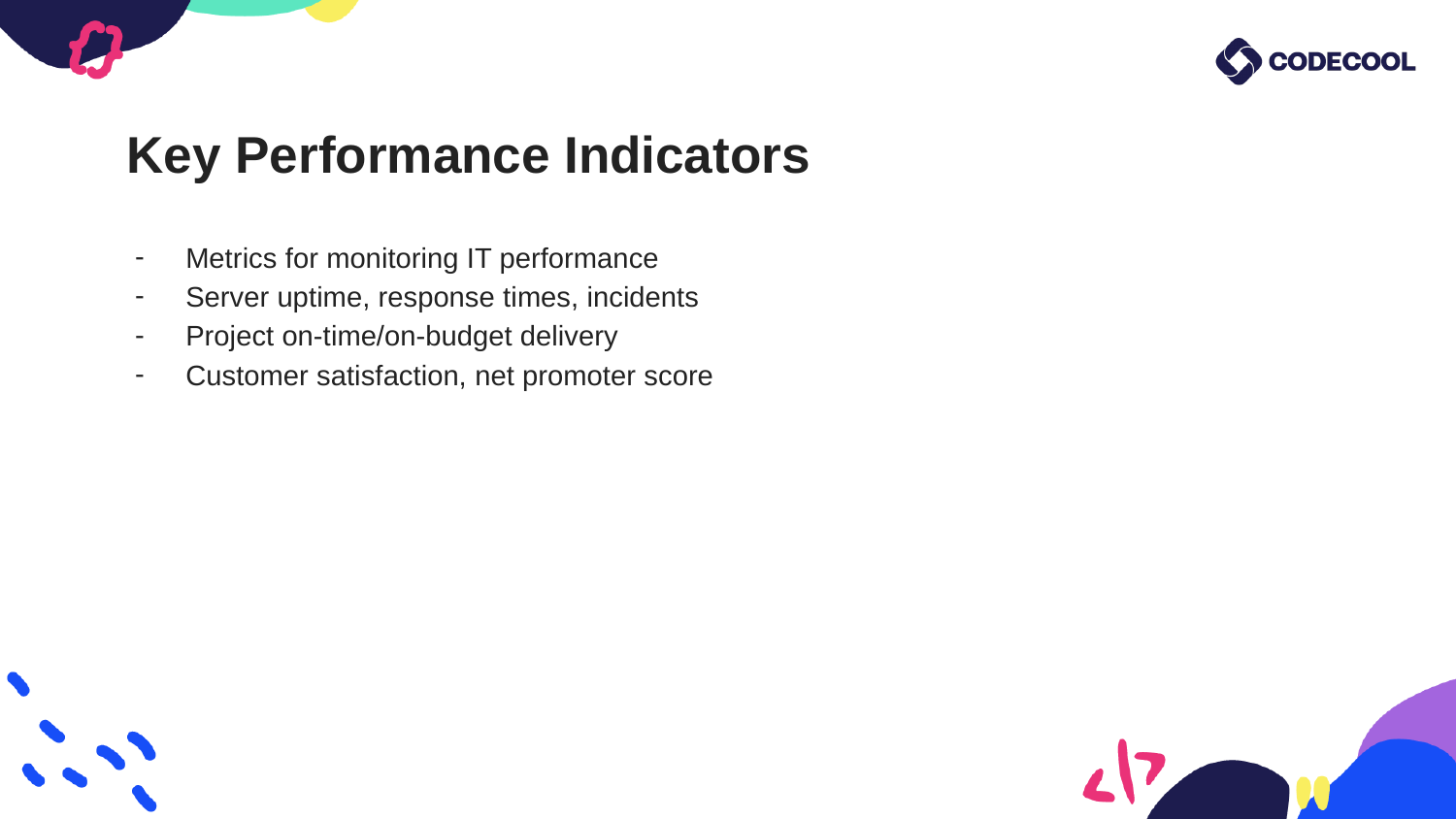

# Key Performance Indicators
Metrics for monitoring IT performance
Server uptime, response times, incidents
Project on-time/on-budget delivery
Customer satisfaction, net promoter score